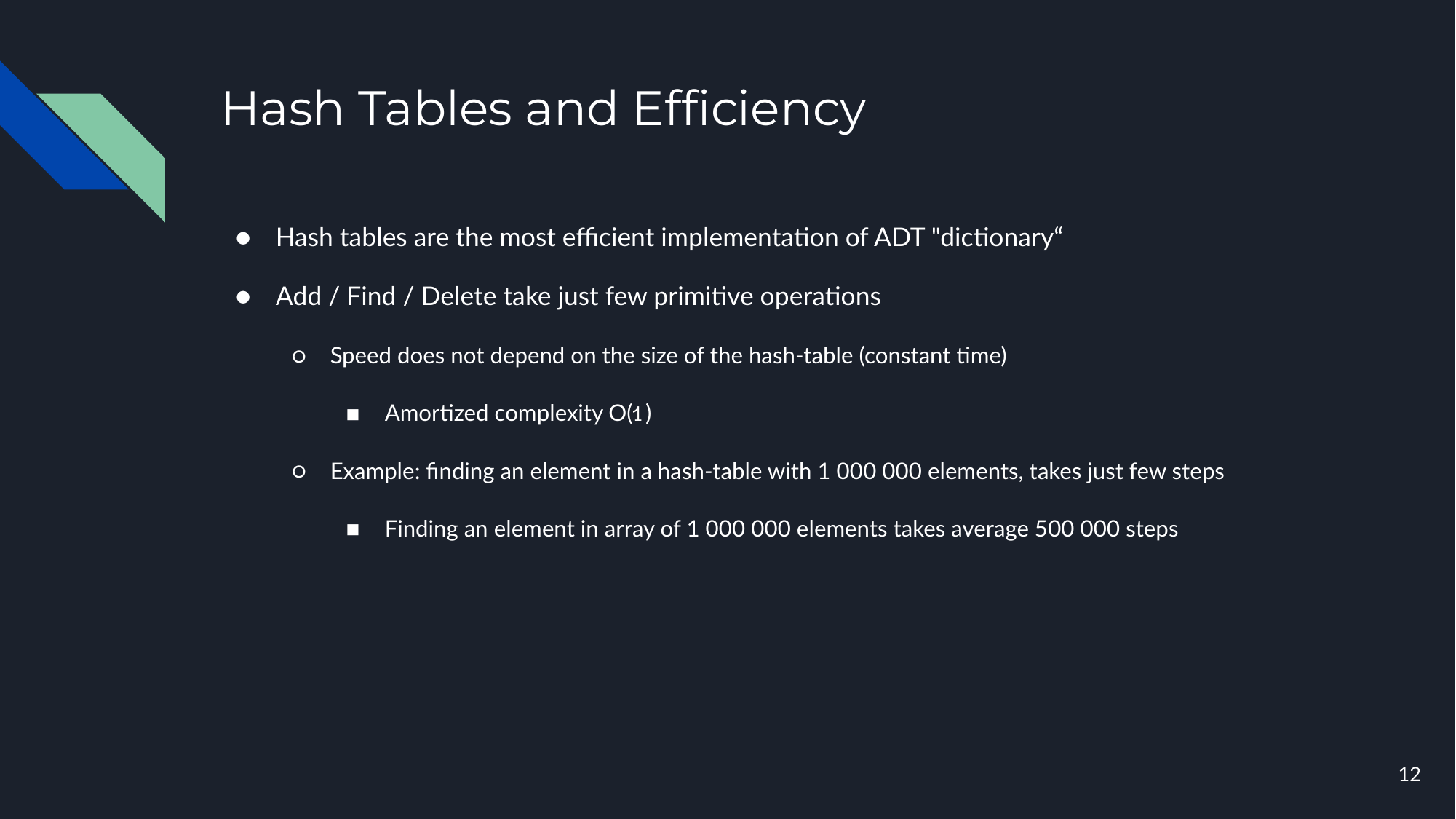

# Hash Tables and Efficiency
Hash tables are the most efficient implementation of ADT "dictionary“

Add / Find / Delete take just few primitive operations
Speed does not depend on the size of the hash-table (constant time)
Amortized complexity O(1)
Example: finding an element in a hash-table with 1 000 000 elements, takes just few steps
Finding an element in array of 1 000 000 elements takes average 500 000 steps
12